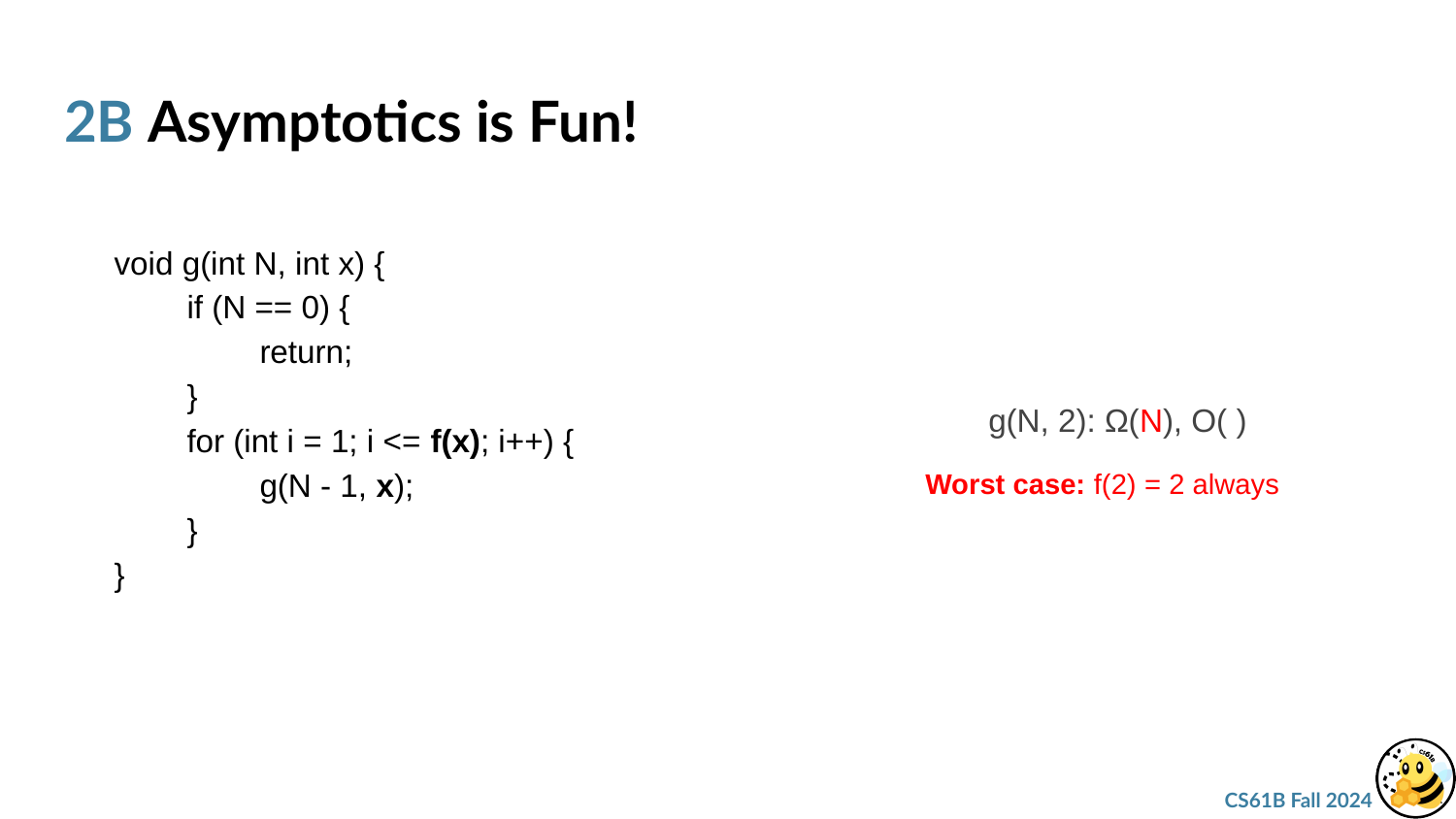

# 2B Asymptotics is Fun!

void g(int N, int x) {
if (N == 0) {
return;
}
for (int i = 1; i <= f(x); i++) {
g(N - 1, x);
}
}

g(N, 2): Ω(N), O( )
Worst case: f(2) = 2 always